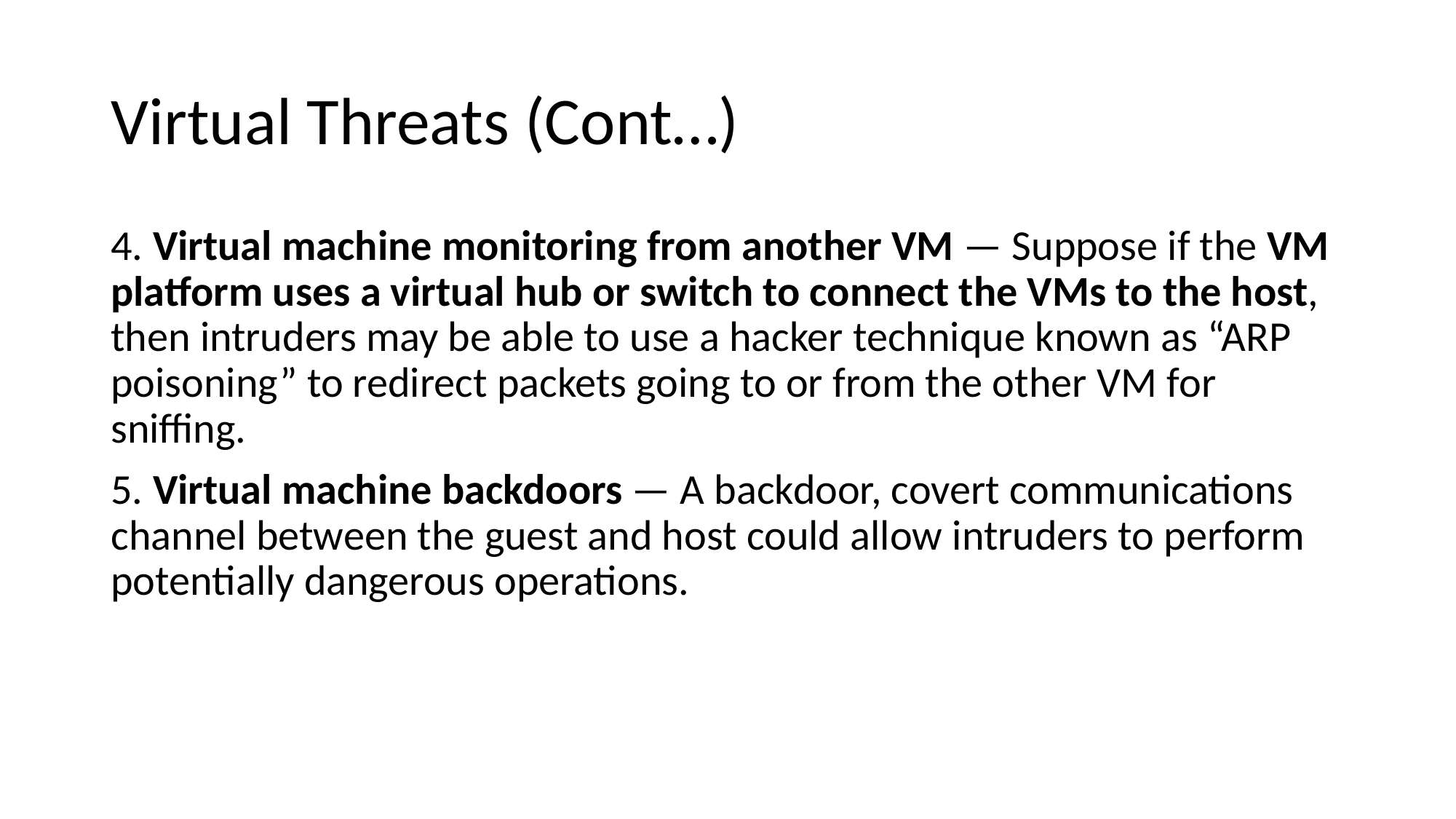

# Virtual Threats (Cont…)
4. Virtual machine monitoring from another VM — Suppose if the VM platform uses a virtual hub or switch to connect the VMs to the host, then intruders may be able to use a hacker technique known as “ARP poisoning” to redirect packets going to or from the other VM for sniffing.
5. Virtual machine backdoors — A backdoor, covert communications channel between the guest and host could allow intruders to perform potentially dangerous operations.